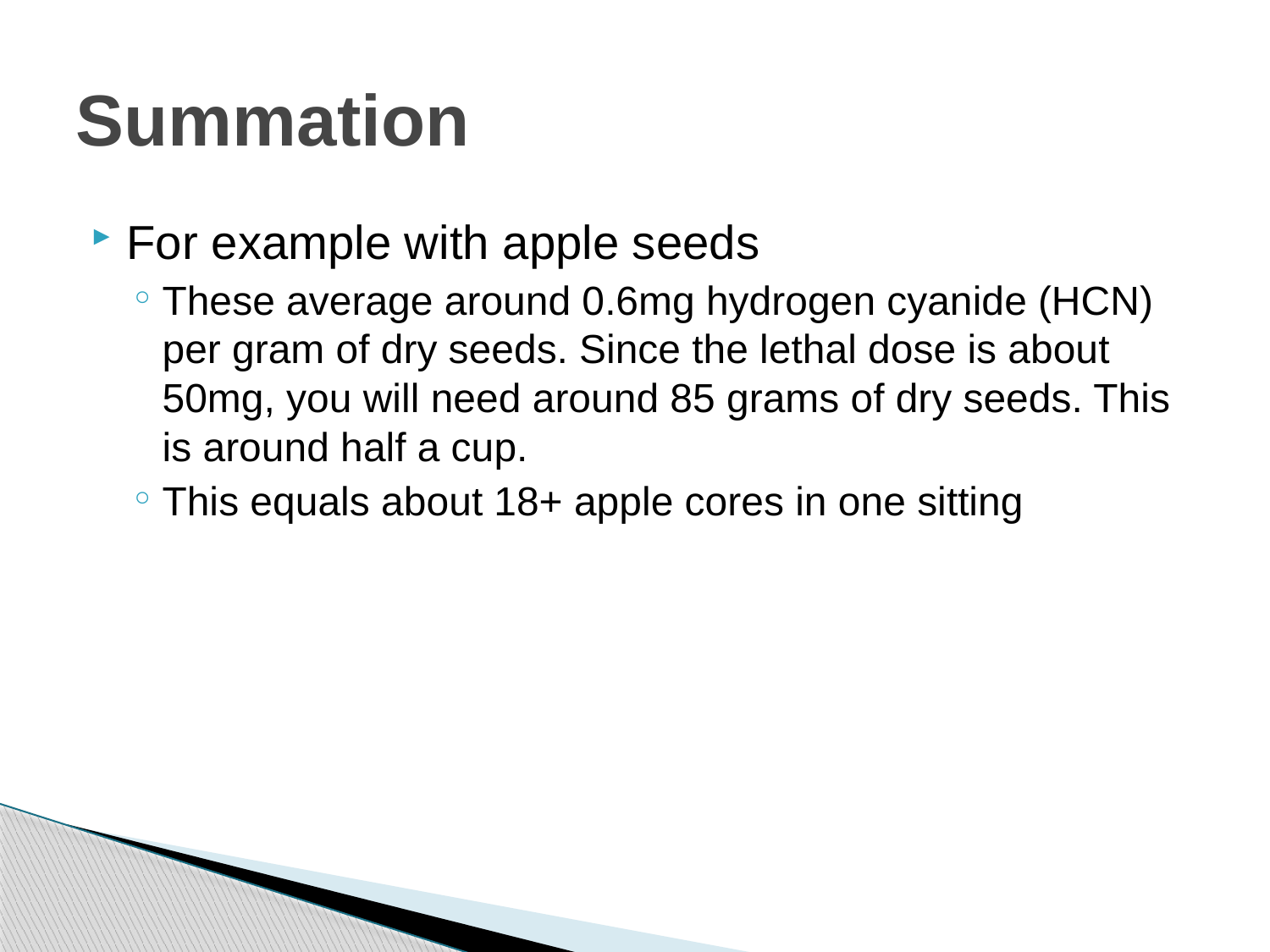

# Summation
For example with apple seeds
These average around 0.6mg hydrogen cyanide (HCN) per gram of dry seeds. Since the lethal dose is about 50mg, you will need around 85 grams of dry seeds. This is around half a cup.
This equals about 18+ apple cores in one sitting